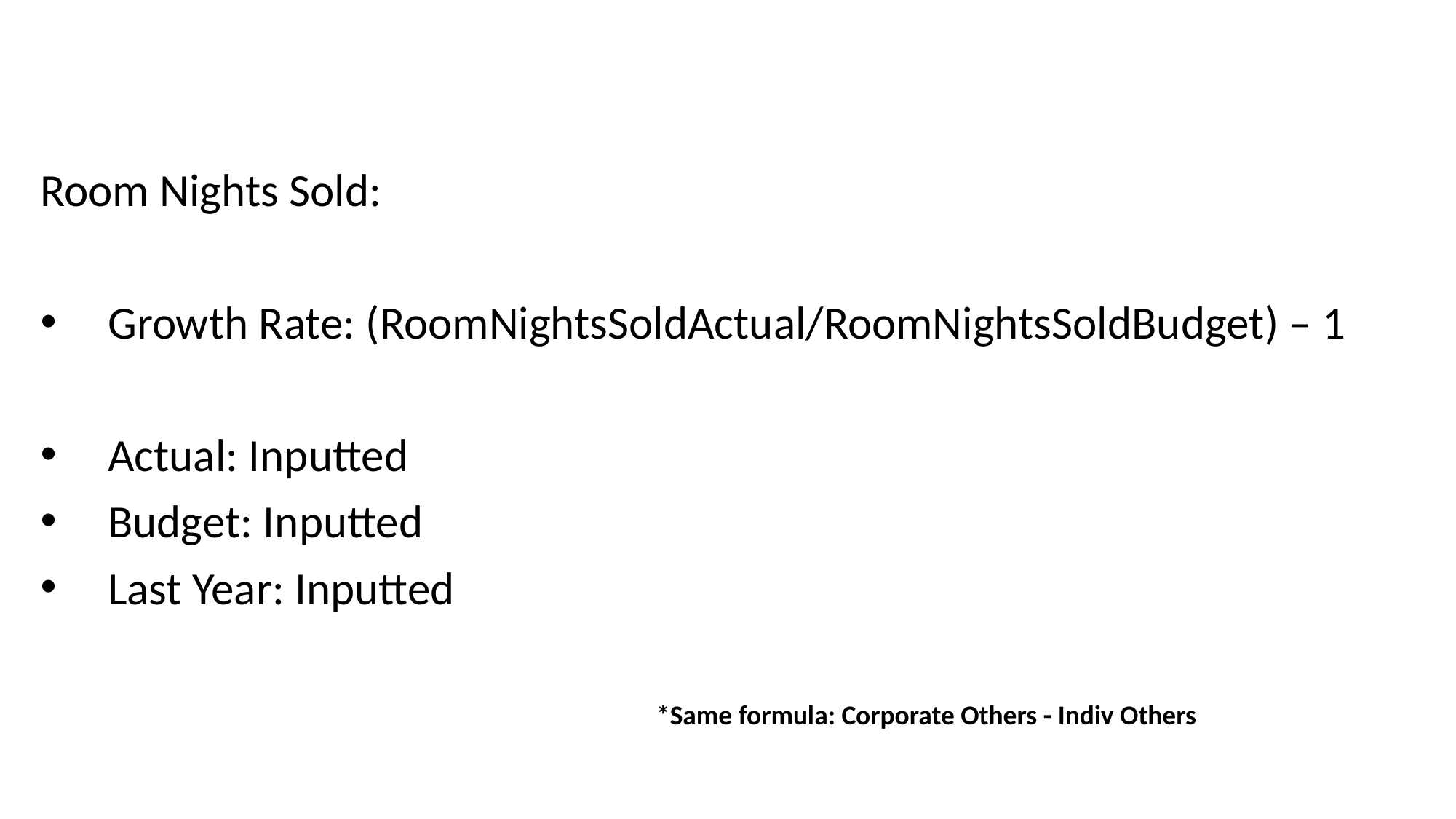

Room Nights Sold:

Growth Rate: (RoomNightsSoldActual/RoomNightsSoldBudget) – 1

Actual: Inputted
Budget: Inputted
Last Year: Inputted

*Same formula: Corporate Others - Indiv Others